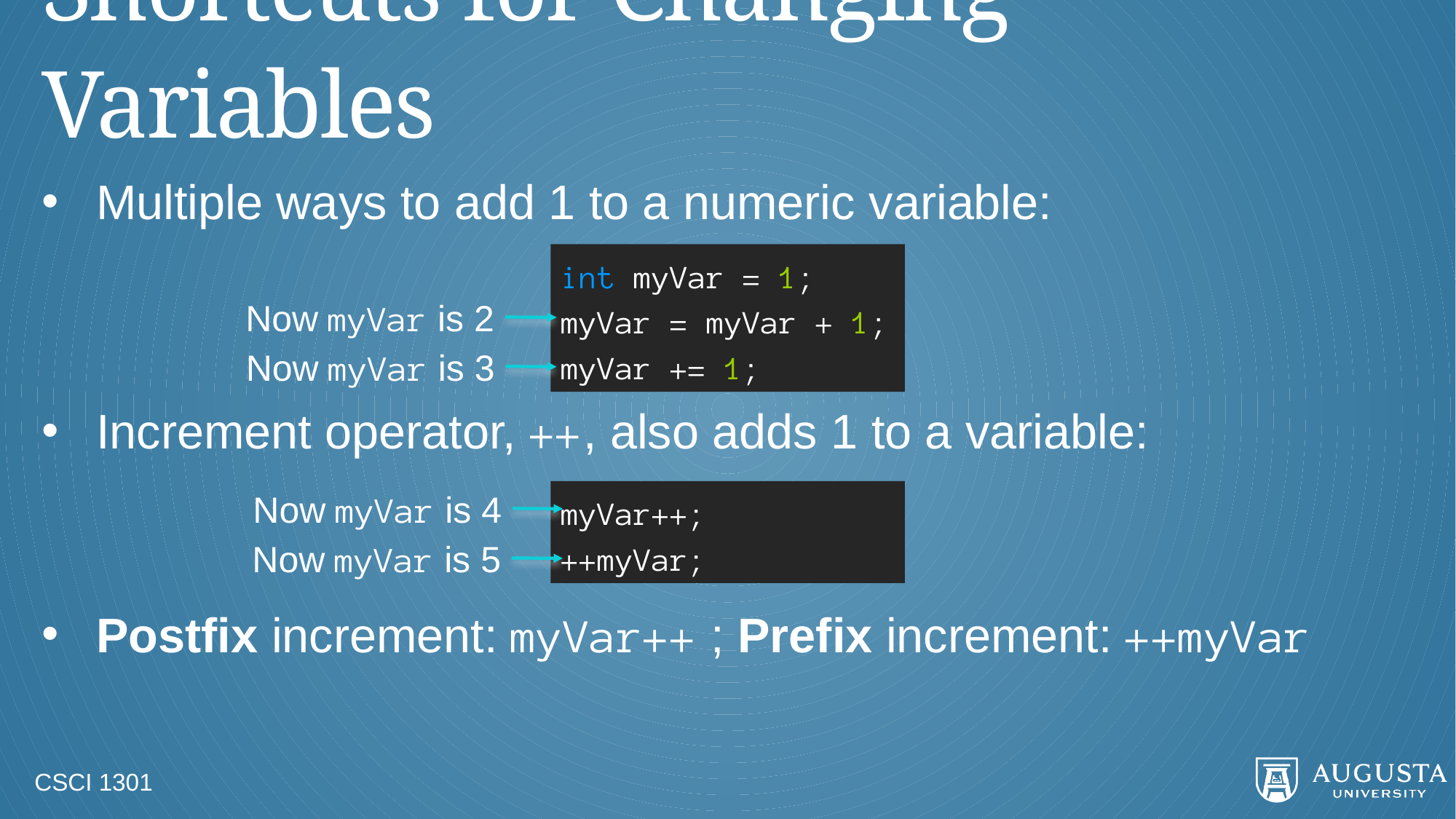

# Shortcuts for Changing Variables
Multiple ways to add 1 to a numeric variable:

Increment operator, ++, also adds 1 to a variable:

Postfix increment: myVar++ ; Prefix increment: ++myVar
int myVar = 1;
myVar = myVar + 1;
myVar += 1;
Now myVar is 2
Now myVar is 3
Now myVar is 4
myVar++;
++myVar;
Now myVar is 5
CSCI 1301